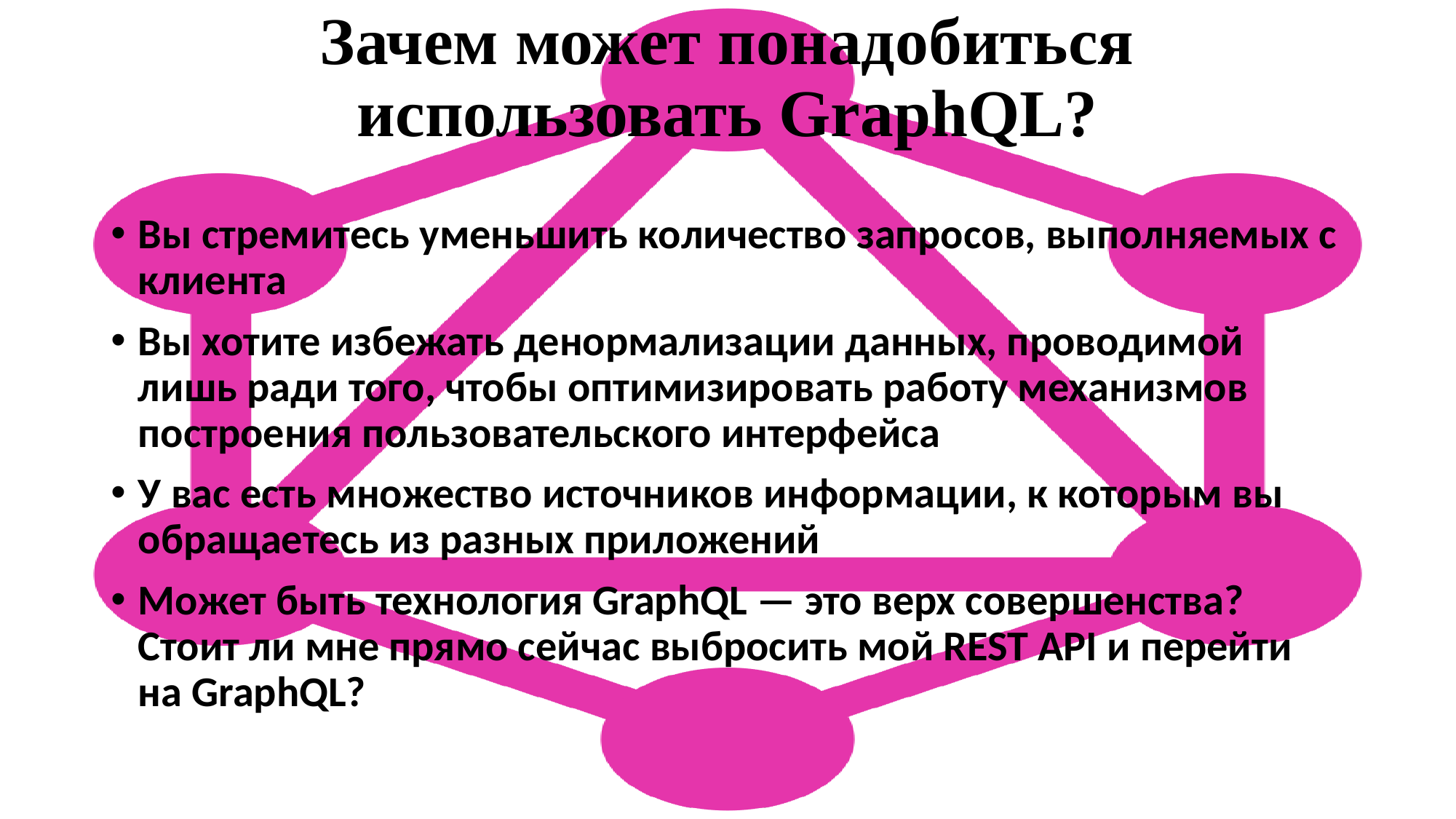

# Зачем может понадобиться использовать GraphQL?
Вы стремитесь уменьшить количество запросов, выполняемых с клиента
Вы хотите избежать денормализации данных, проводимой лишь ради того, чтобы оптимизировать работу механизмов построения пользовательского интерфейса
У вас есть множество источников информации, к которым вы обращаетесь из разных приложений
Может быть технология GraphQL — это верх совершенства? Стоит ли мне прямо сейчас выбросить мой REST API и перейти на GraphQL?